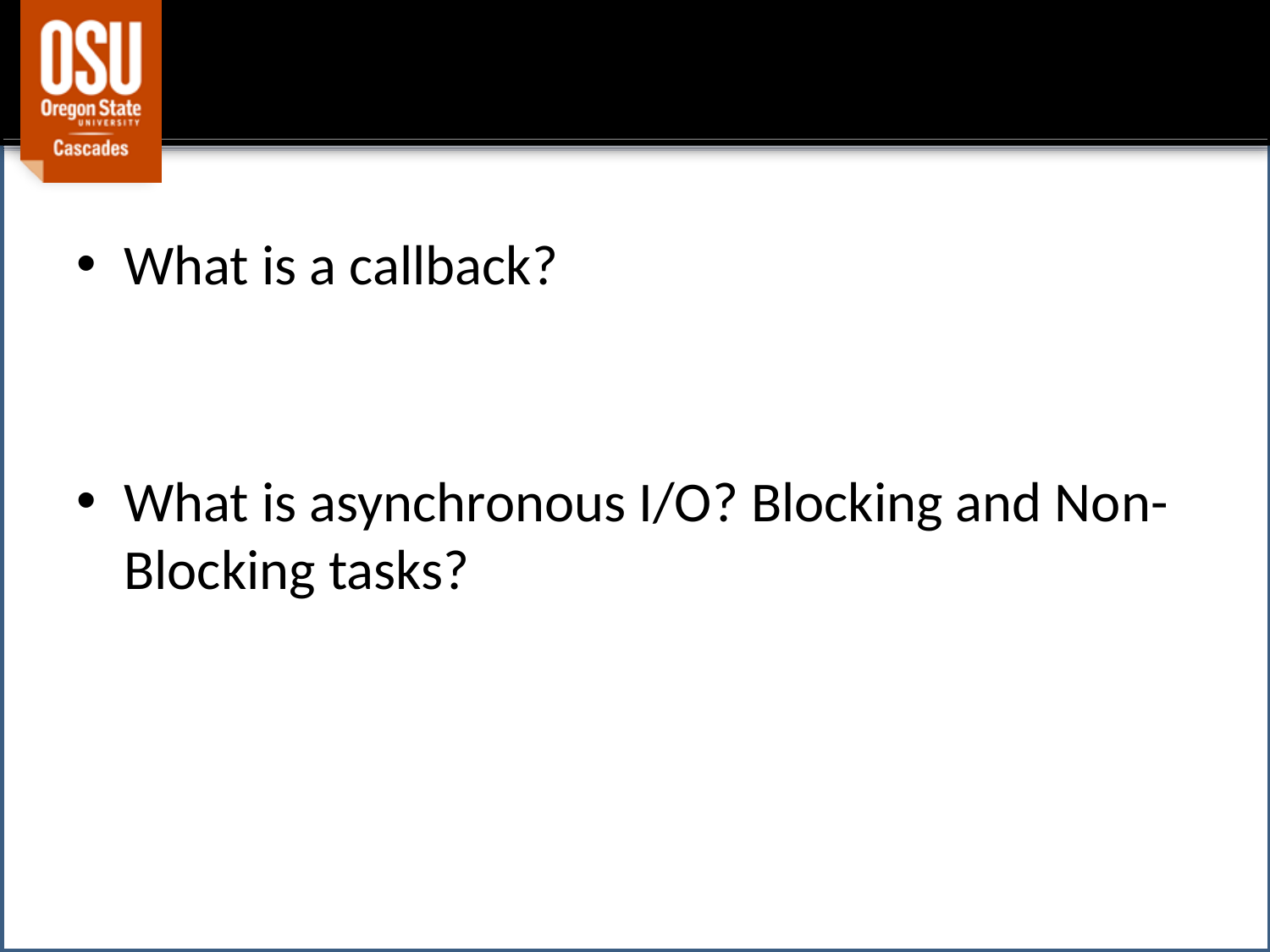

#
What is a callback?

What is asynchronous I/O? Blocking and Non-Blocking tasks?